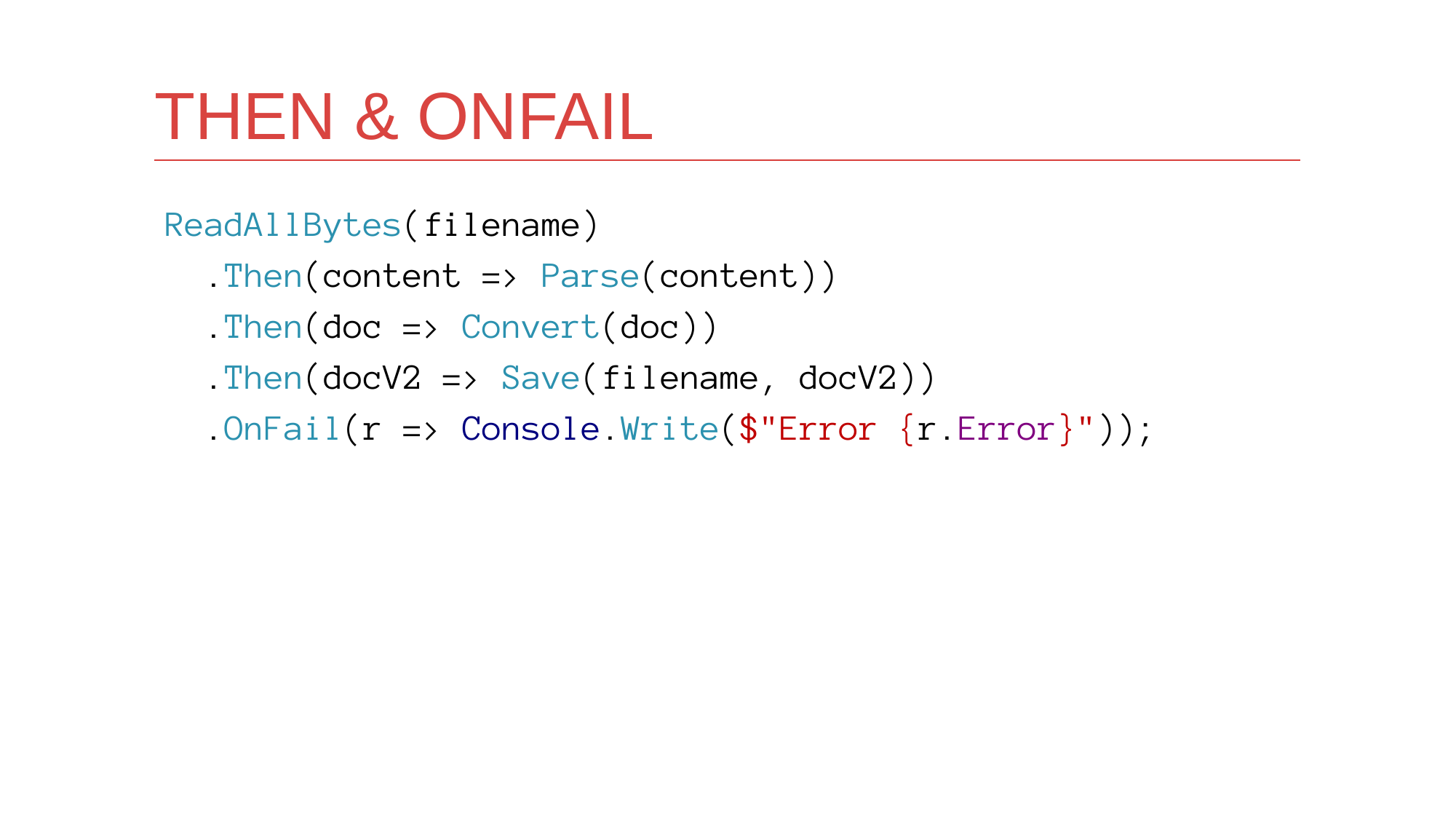

# Then & OnFail
ReadAllBytes(filename)
  .Then(content => Parse(content))
  .Then(doc => Convert(doc))
  .Then(docV2 => Save(filename, docV2))
  .OnFail(r => Console.Write($"Error {r.Error}"));